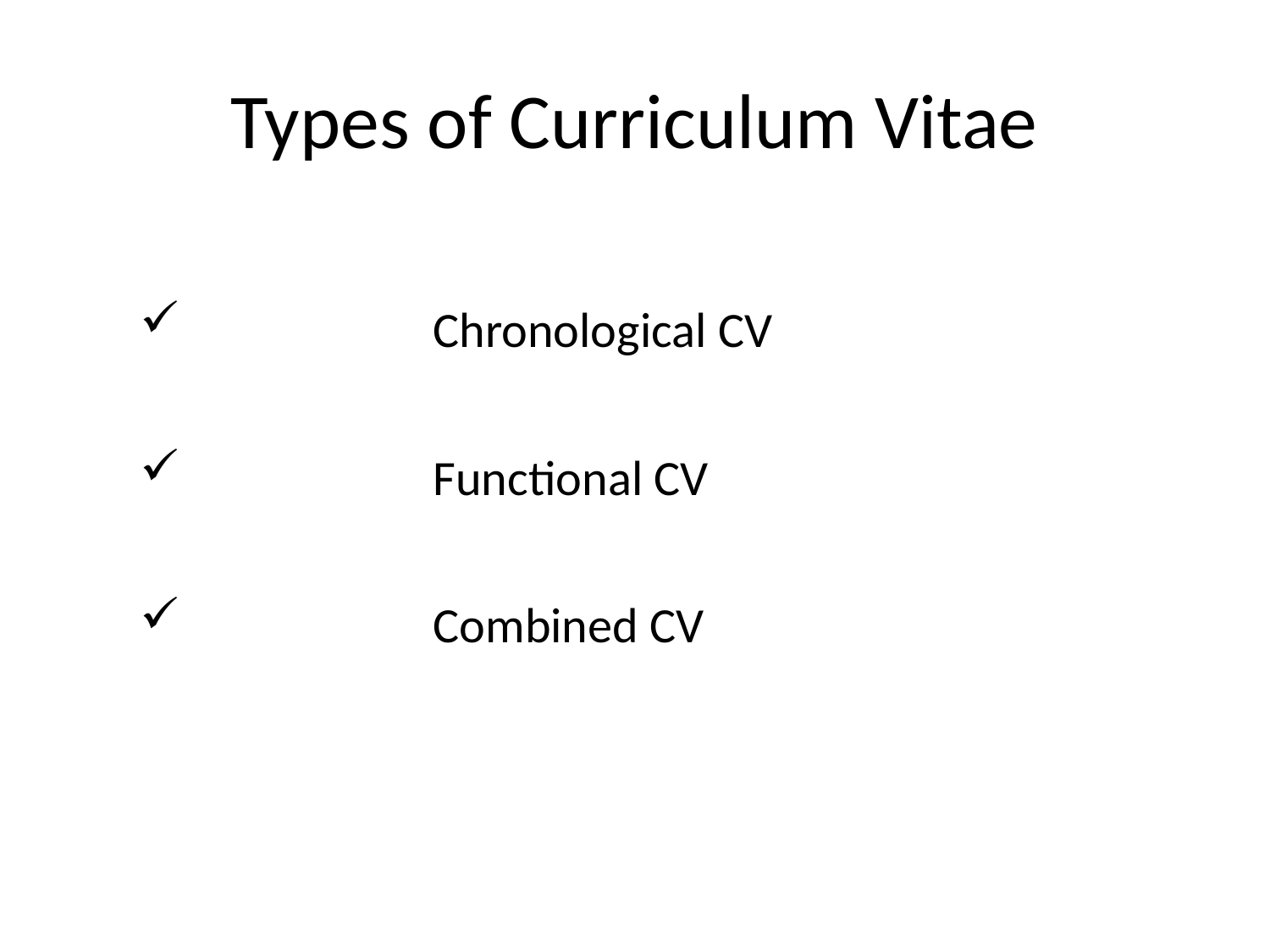

# Types of Curriculum Vitae

 		Chronological CV

 		Functional CV

  		Combined CV